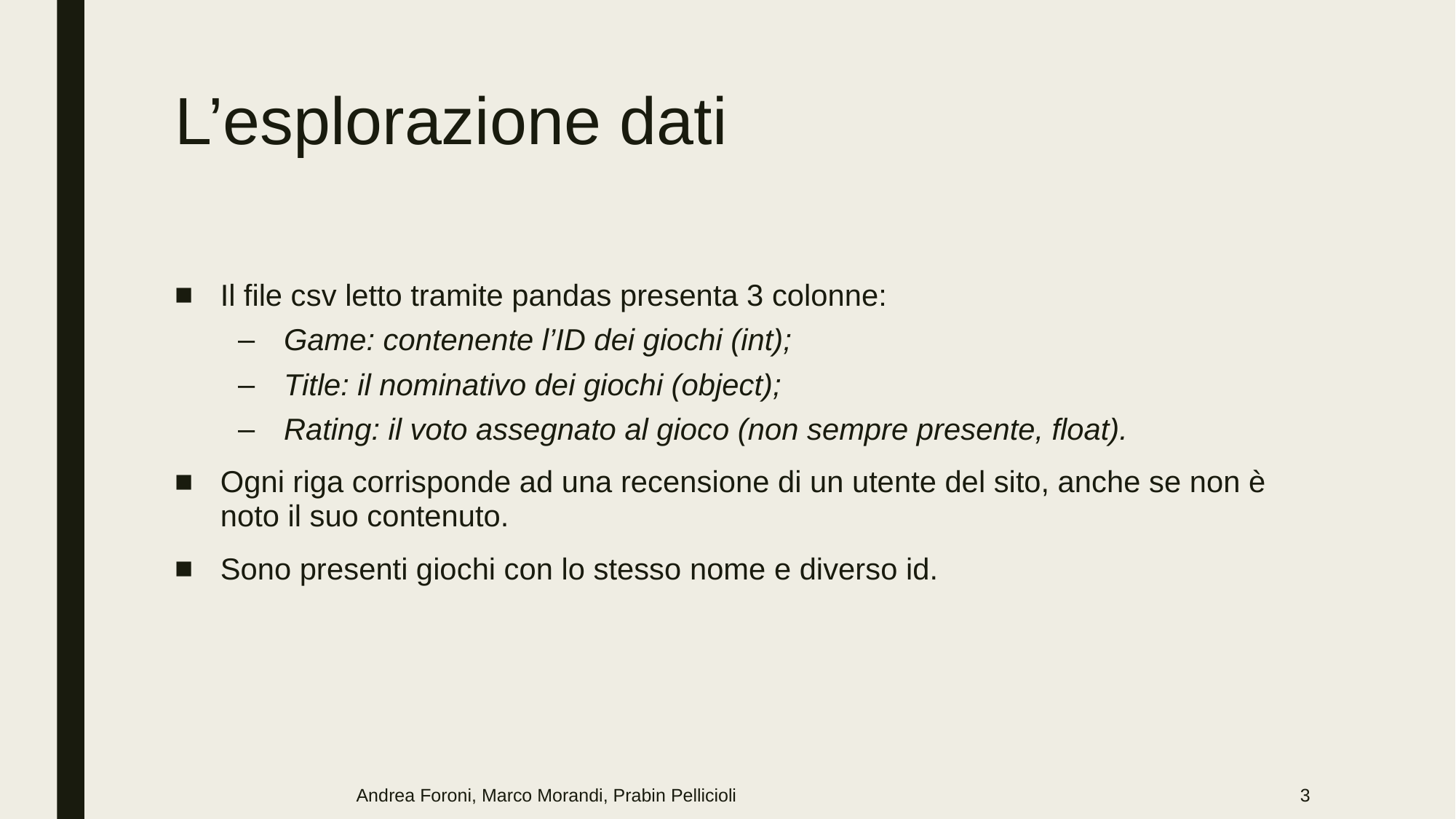

# L’esplorazione dati
Il file csv letto tramite pandas presenta 3 colonne:
Game: contenente l’ID dei giochi (int);
Title: il nominativo dei giochi (object);
Rating: il voto assegnato al gioco (non sempre presente, float).
Ogni riga corrisponde ad una recensione di un utente del sito, anche se non è noto il suo contenuto.
Sono presenti giochi con lo stesso nome e diverso id.
Andrea Foroni, Marco Morandi, Prabin Pellicioli
3